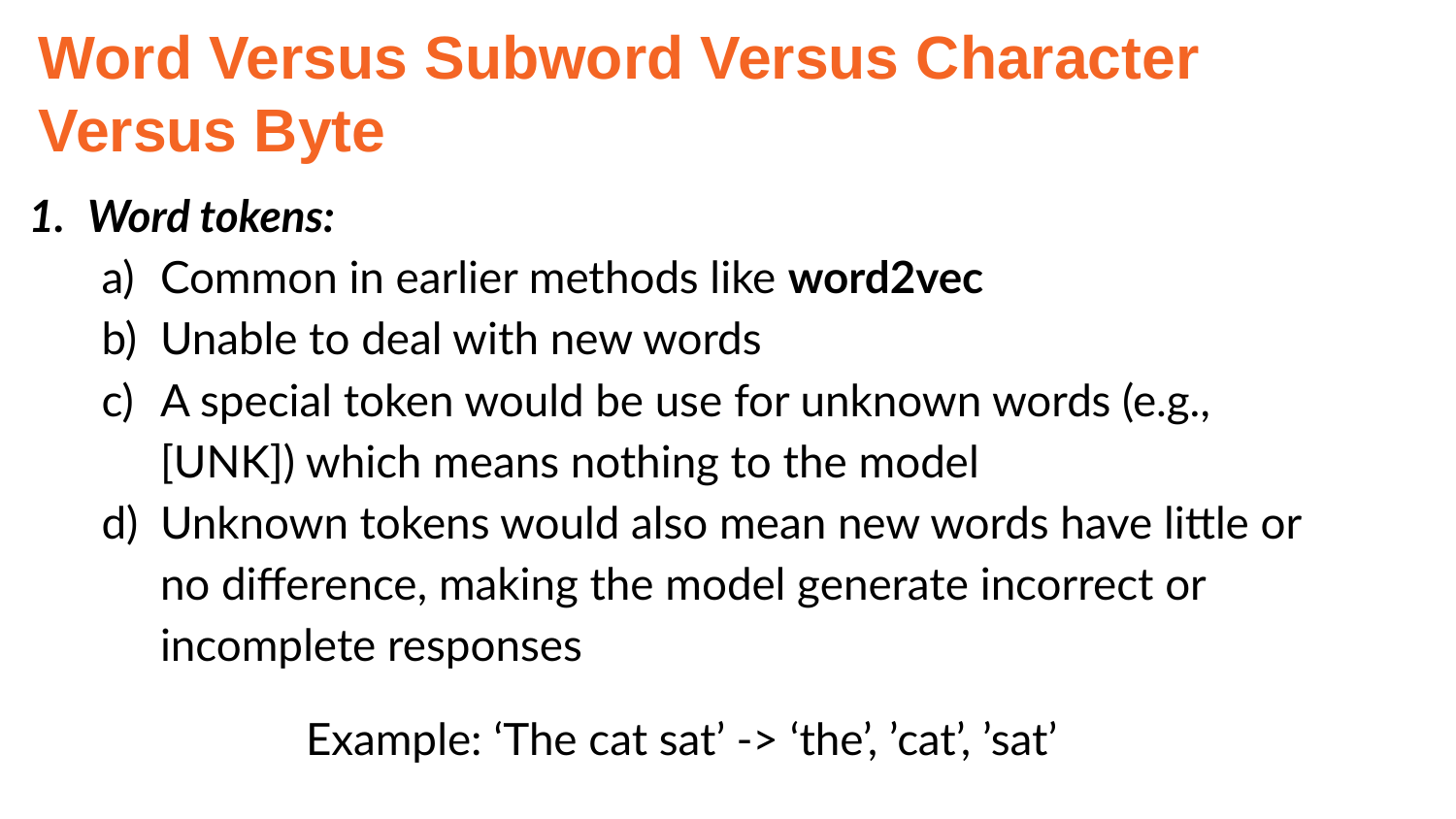

Word Versus Subword Versus Character Versus Byte

Word tokens:
Common in earlier methods like word2vec
Unable to deal with new words
A special token would be use for unknown words (e.g., [UNK]) which means nothing to the model
Unknown tokens would also mean new words have little or no difference, making the model generate incorrect or incomplete responses
		Example: ‘The cat sat’ -> ‘the’, ’cat’, ’sat’